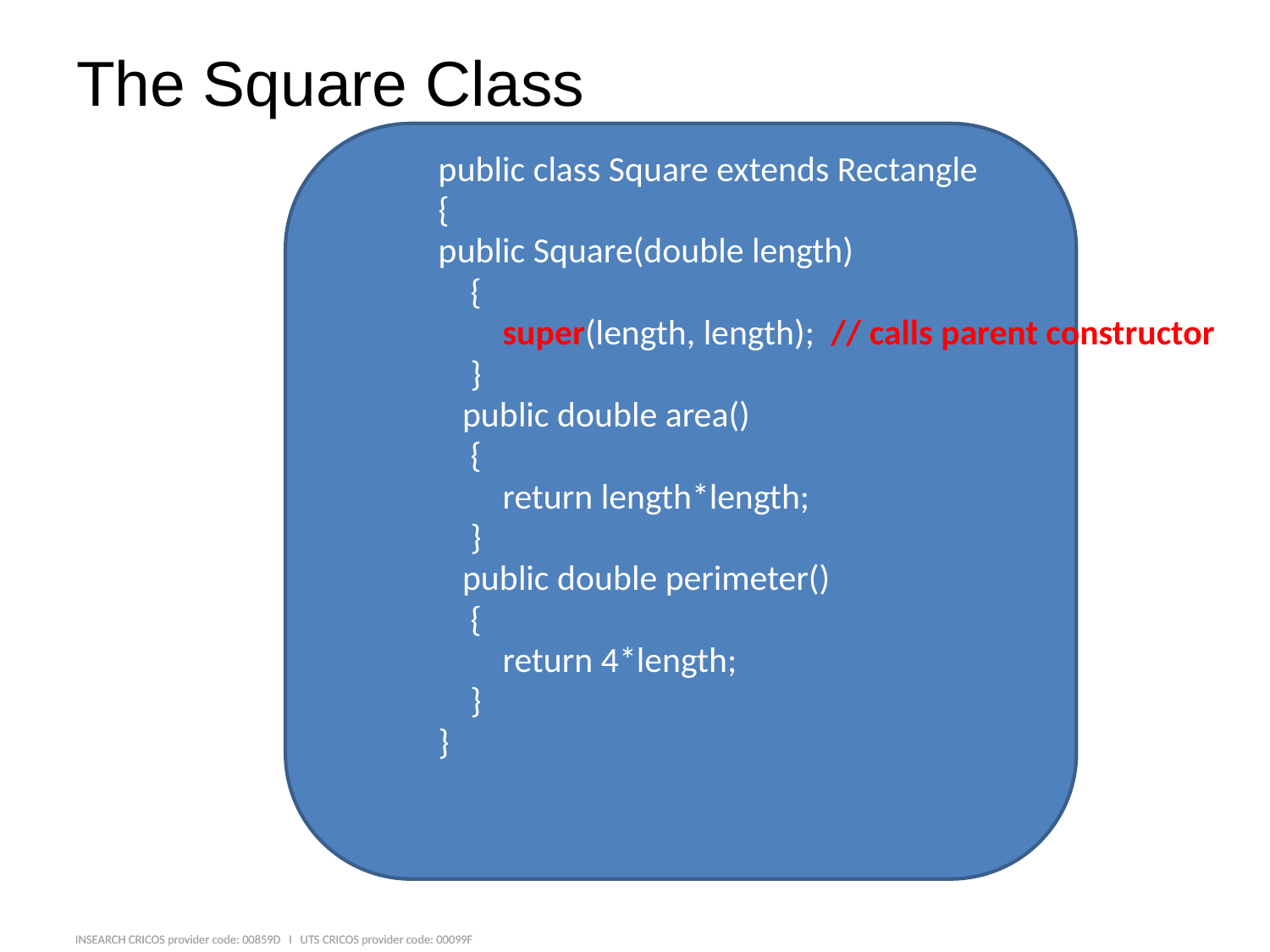

# The Square Class

public class Square extends Rectangle
{
public Square(double length)
    {
        super(length, length);  // calls parent constructor
    }
   public double area()
    {
        return length*length;
    }
   public double perimeter()
    {
        return 4*length;
    }
}